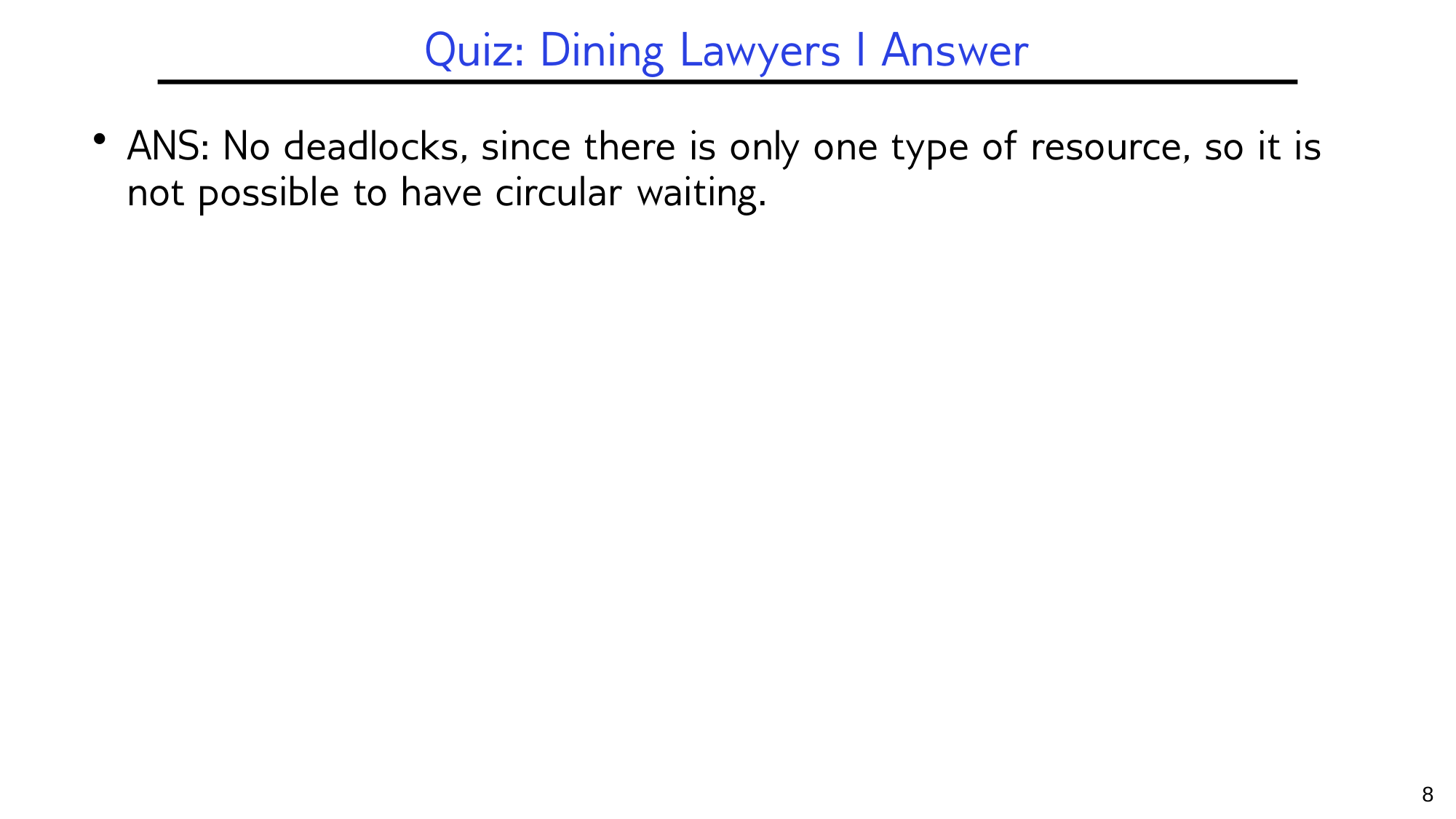

# Quiz: Dining Lawyers I Answer
ANS: No deadlocks, since there is only one type of resource, so it is not possible to have circular waiting.